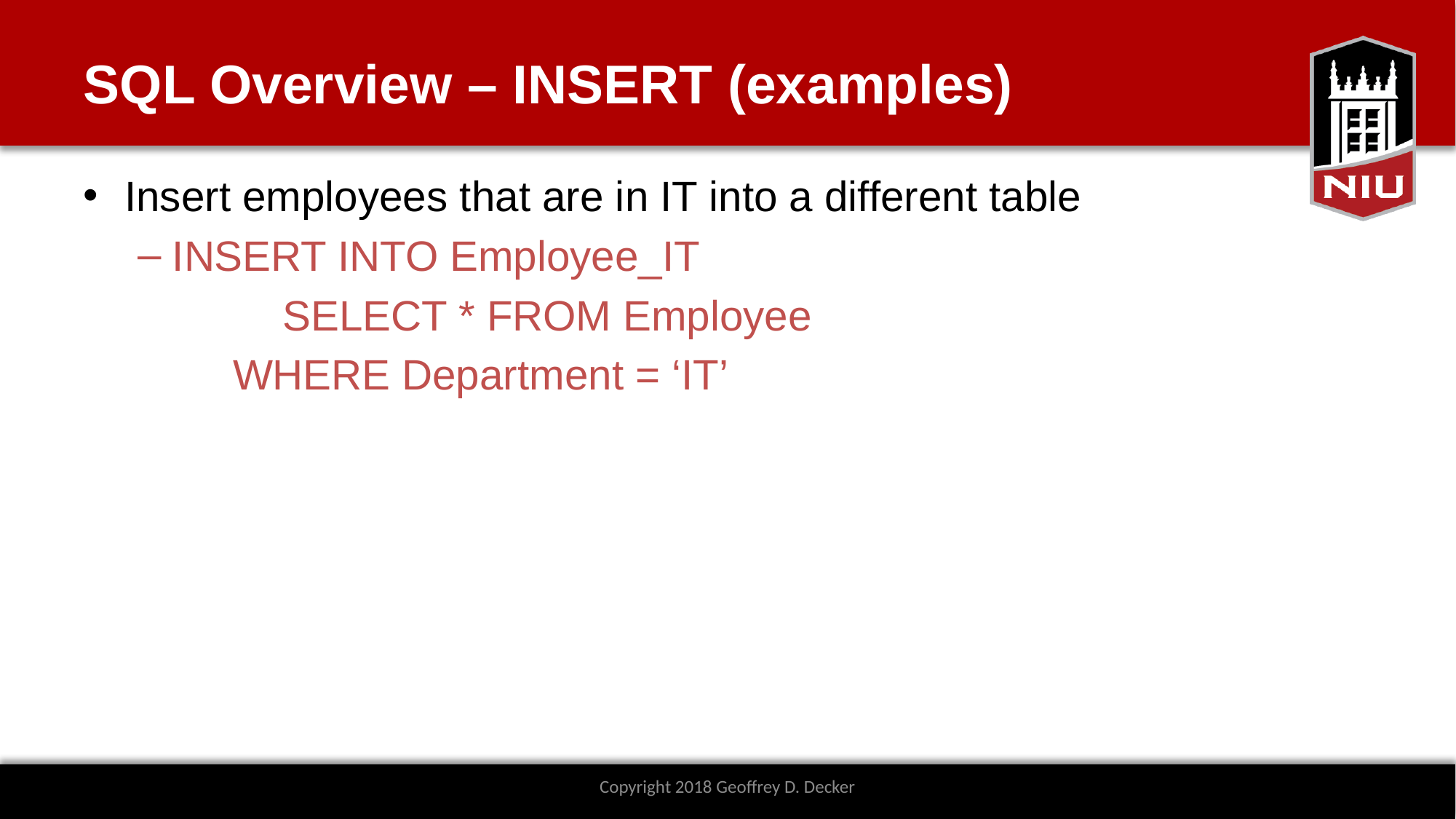

# SQL Overview – INSERT (examples)
Insert employees that are in IT into a different table
INSERT INTO Employee_IT
	   SELECT * FROM Employee
        WHERE Department = ‘IT’
Copyright 2018 Geoffrey D. Decker